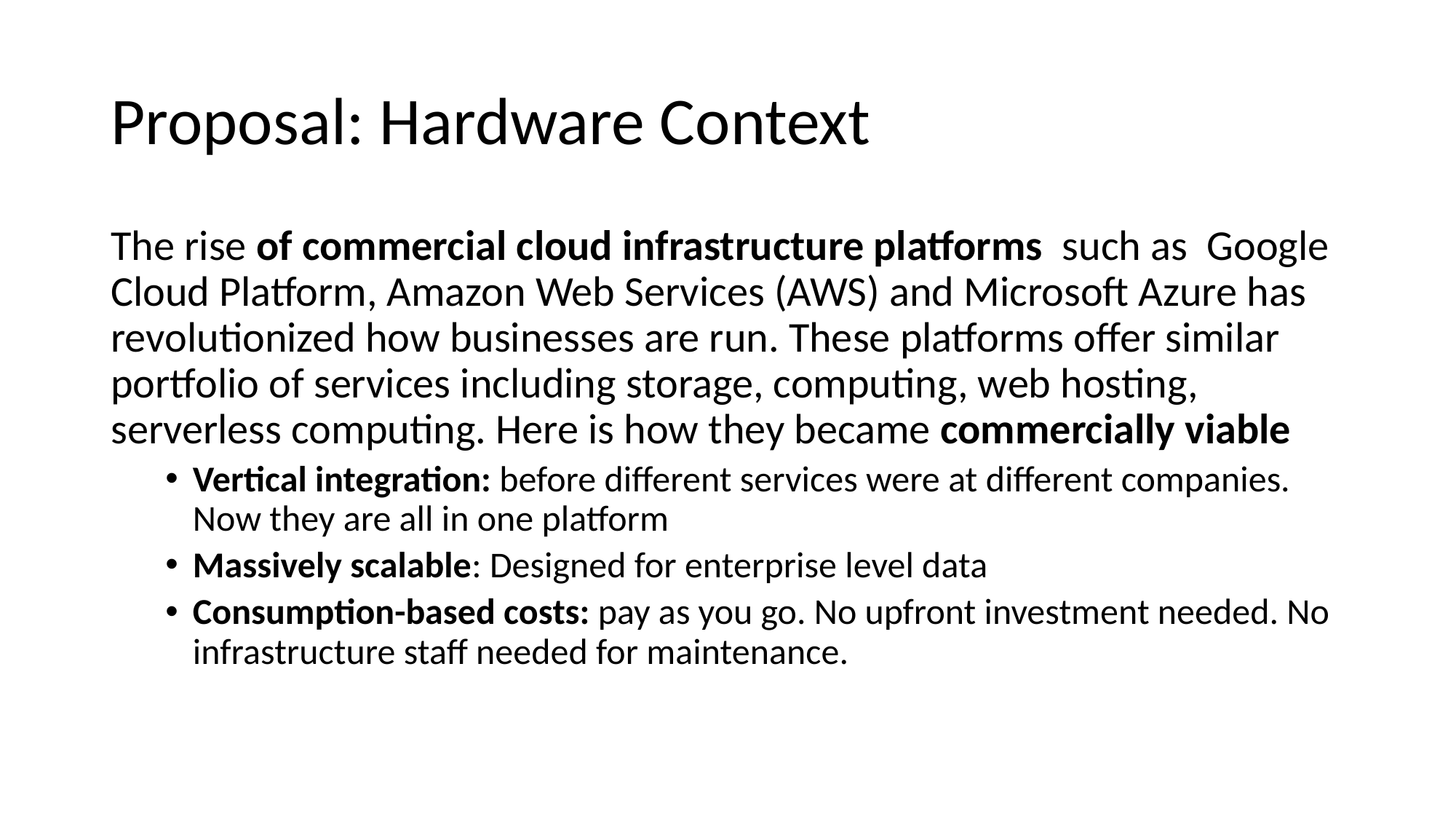

# Proposal: Hardware Context
The rise of commercial cloud infrastructure platforms  such as  Google Cloud Platform, Amazon Web Services (AWS) and Microsoft Azure has revolutionized how businesses are run. These platforms offer similar portfolio of services including storage, computing, web hosting, serverless computing. Here is how they became commercially viable
Vertical integration: before different services were at different companies. Now they are all in one platform
Massively scalable: Designed for enterprise level data
Consumption-based costs: pay as you go. No upfront investment needed. No infrastructure staff needed for maintenance.